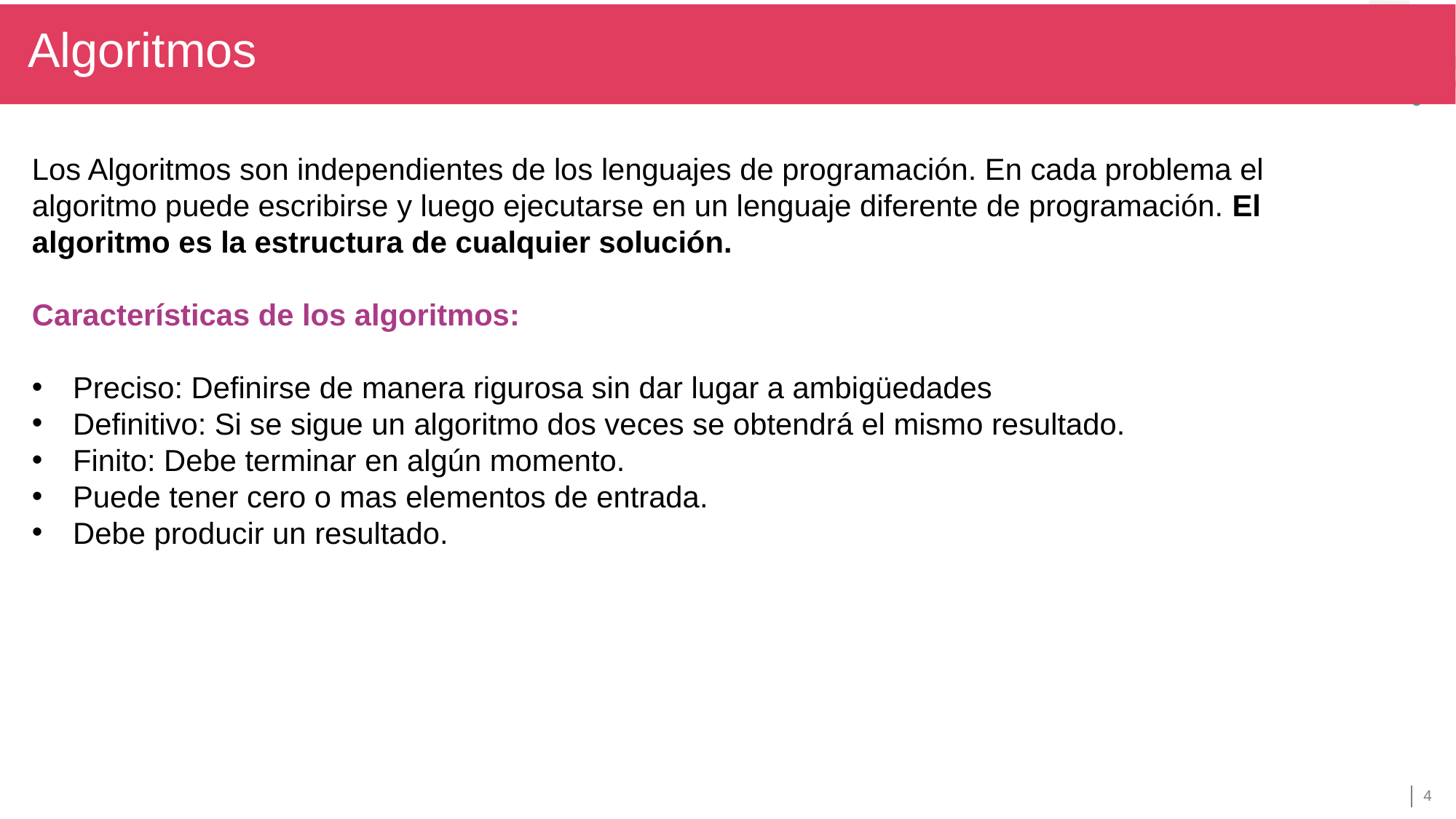

Algoritmos
TÍTULO SECCIÓN
TÍTULO
Los Algoritmos son independientes de los lenguajes de programación. En cada problema el algoritmo puede escribirse y luego ejecutarse en un lenguaje diferente de programación. El algoritmo es la estructura de cualquier solución.

Características de los algoritmos:

Preciso: Definirse de manera rigurosa sin dar lugar a ambigüedades
Definitivo: Si se sigue un algoritmo dos veces se obtendrá el mismo resultado.
Finito: Debe terminar en algún momento.
Puede tener cero o mas elementos de entrada.
Debe producir un resultado.